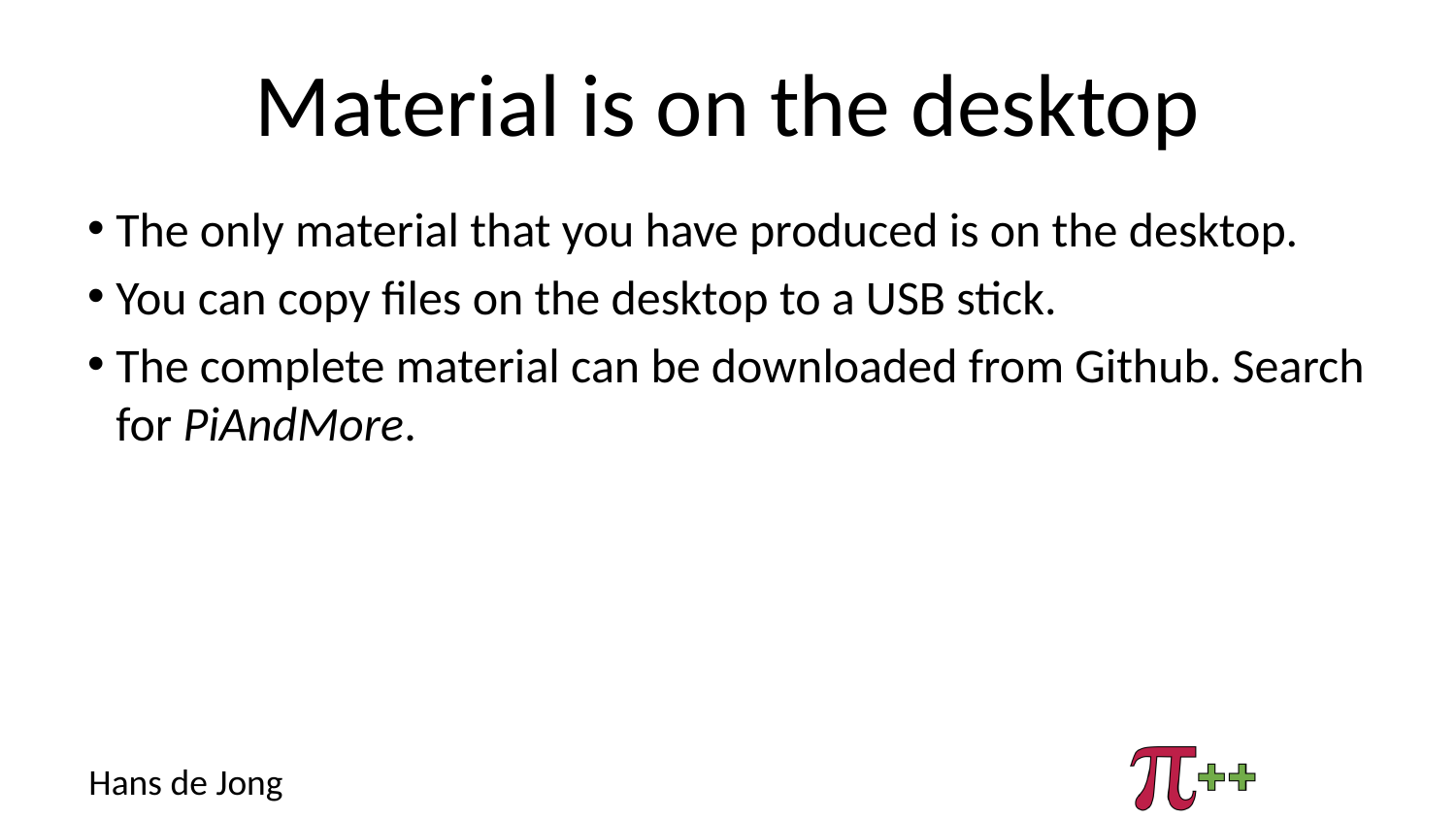

# Material is on the desktop
The only material that you have produced is on the desktop.
You can copy files on the desktop to a USB stick.
The complete material can be downloaded from Github. Search for PiAndMore.